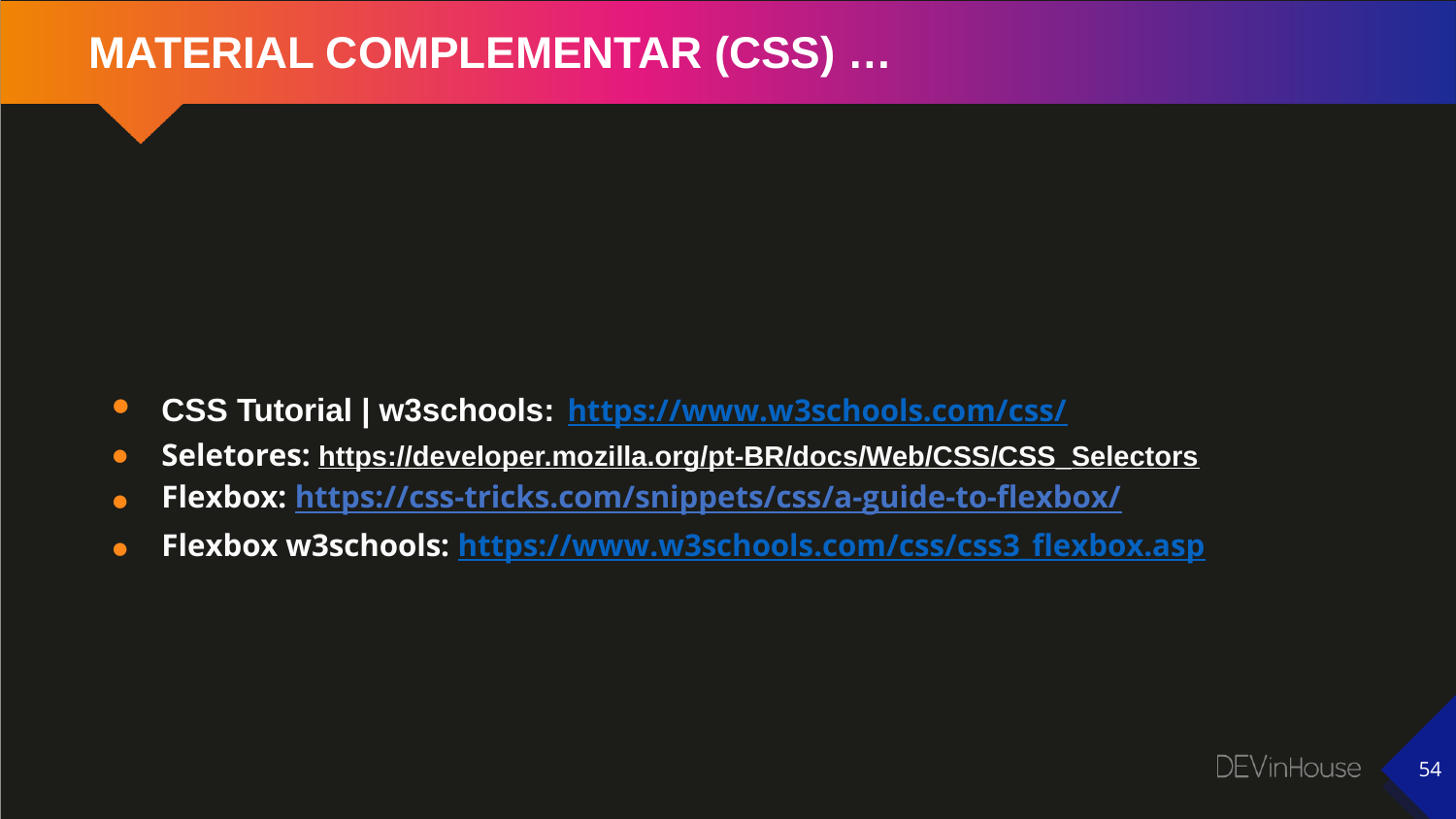

# MATERIAL COMPLEMENTAR (CSS) …
CSS Tutorial | w3schools: https://www.w3schools.com/css/
Seletores: https://developer.mozilla.org/pt-BR/docs/Web/CSS/CSS_Selectors
Flexbox: https://css-tricks.com/snippets/css/a-guide-to-flexbox/
Flexbox w3schools: https://www.w3schools.com/css/css3_flexbox.asp
54